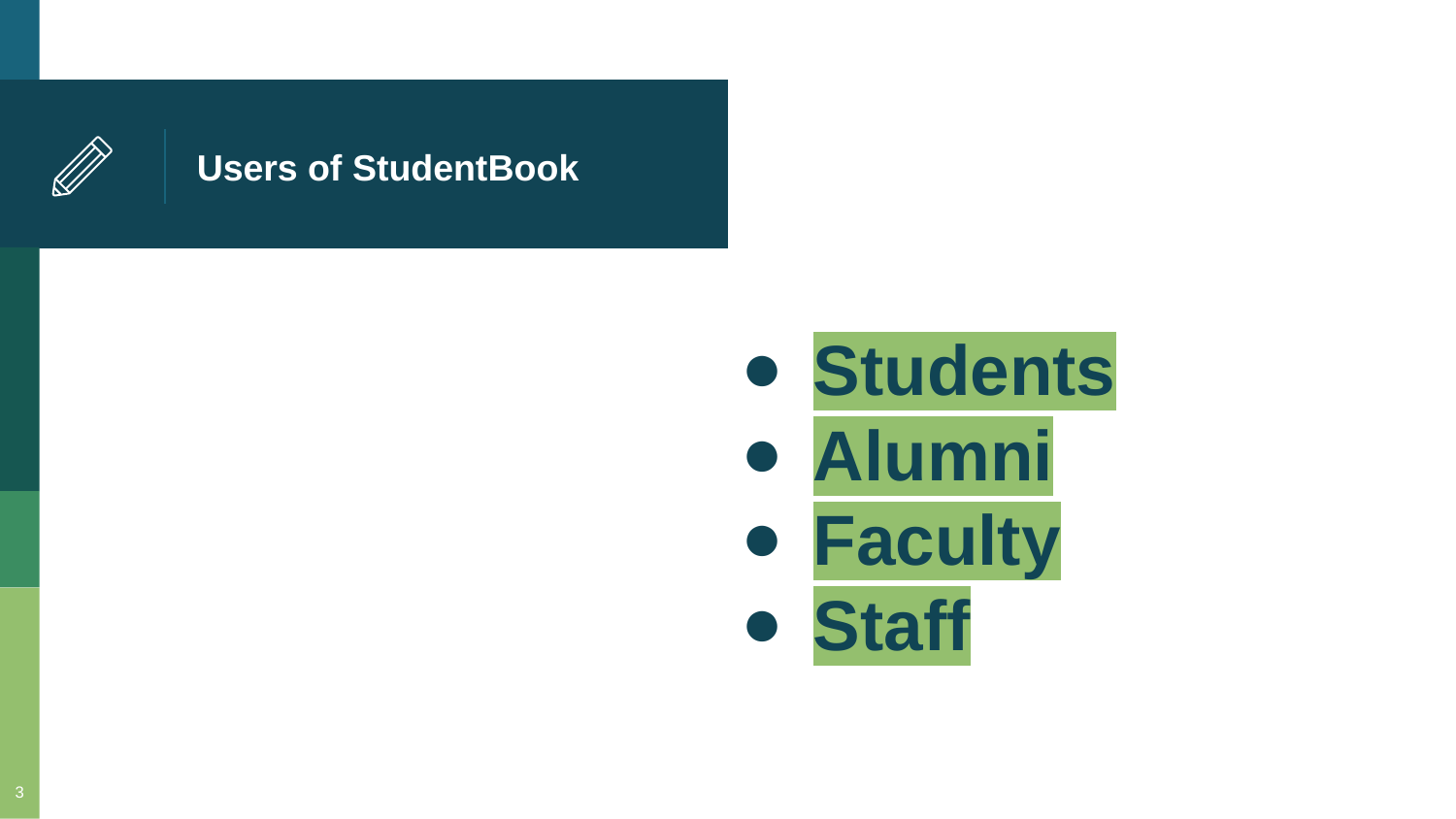

# Users of StudentBook

Students
Alumni
Faculty
Staff

3